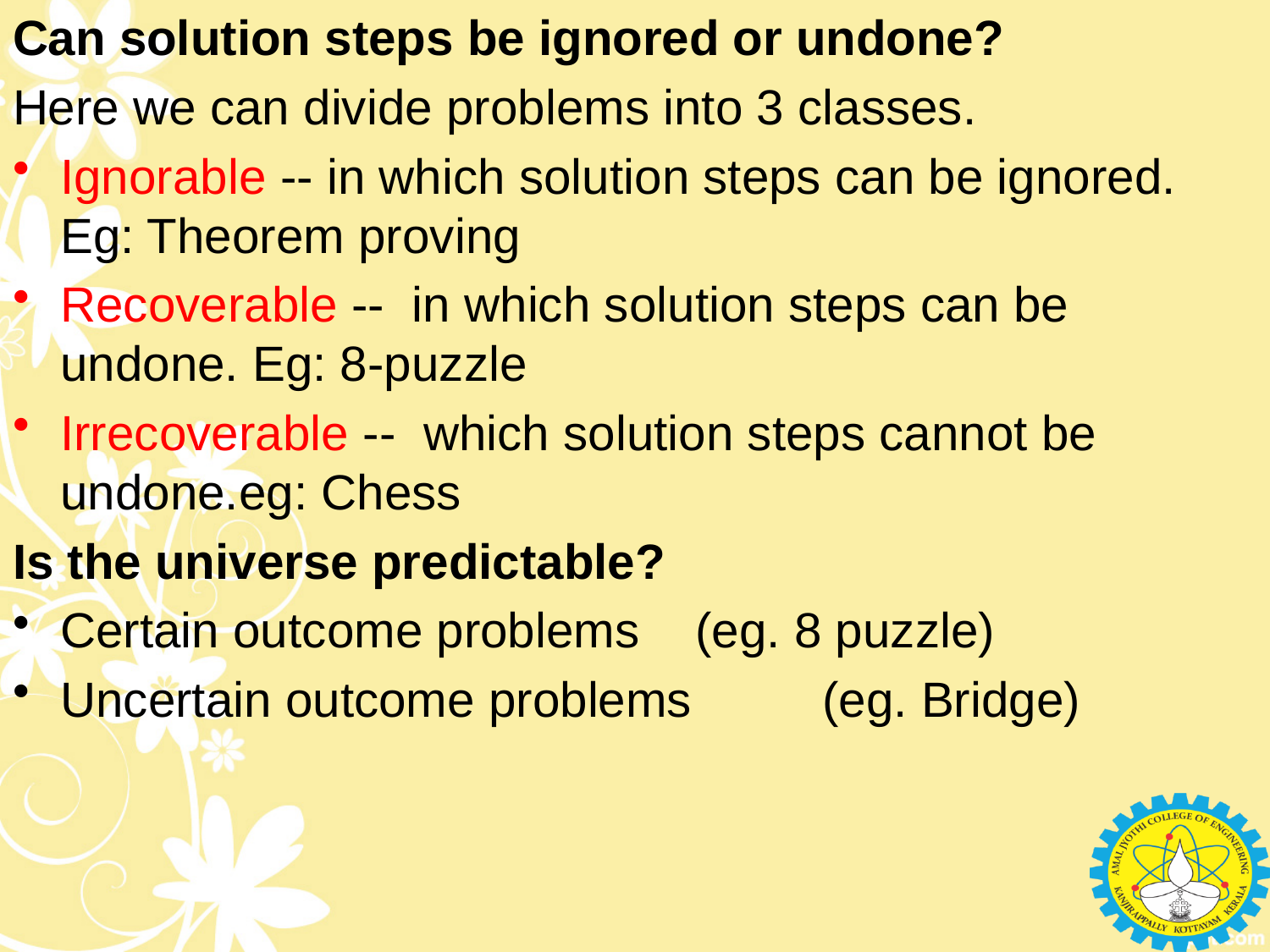

Can solution steps be ignored or undone?
Here we can divide problems into 3 classes.
Ignorable -- in which solution steps can be ignored. Eg: Theorem proving
Recoverable --  in which solution steps can be undone. Eg: 8-puzzle
Irrecoverable --  which solution steps cannot be undone.eg: Chess
Is the universe predictable?
Certain outcome problems 	(eg. 8 puzzle)
Uncertain outcome problems 	(eg. Bridge)